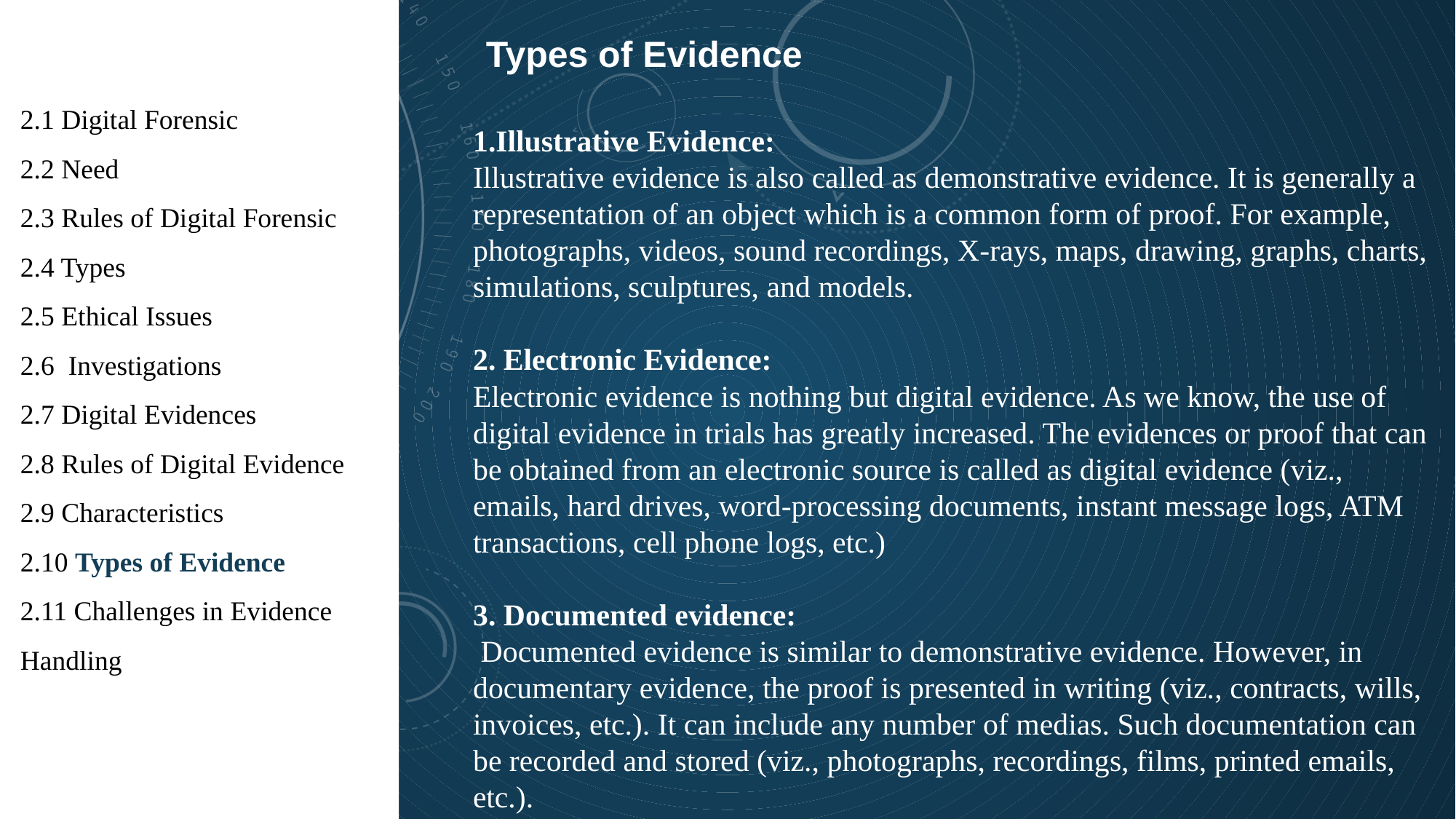

1
Types of Evidence
2.1 Digital Forensic
2.2 Need
2.3 Rules of Digital Forensic
2.4 Types
2.5 Ethical Issues
2.6  Investigations
2.7 Digital Evidences
2.8 Rules of Digital Evidence
2.9 Characteristics
2.10 Types of Evidence
2.11 Challenges in Evidence Handling
1.Illustrative Evidence:
Illustrative evidence is also called as demonstrative evidence. It is generally a representation of an object which is a common form of proof. For example, photographs, videos, sound recordings, X-rays, maps, drawing, graphs, charts, simulations, sculptures, and models.

2. Electronic Evidence:
Electronic evidence is nothing but digital evidence. As we know, the use of digital evidence in trials has greatly increased. The evidences or proof that can be obtained from an electronic source is called as digital evidence (viz., emails, hard drives, word-processing documents, instant message logs, ATM transactions, cell phone logs, etc.)

3. Documented evidence:
 Documented evidence is similar to demonstrative evidence. However, in documentary evidence, the proof is presented in writing (viz., contracts, wills, invoices, etc.). It can include any number of medias. Such documentation can be recorded and stored (viz., photographs, recordings, films, printed emails, etc.).